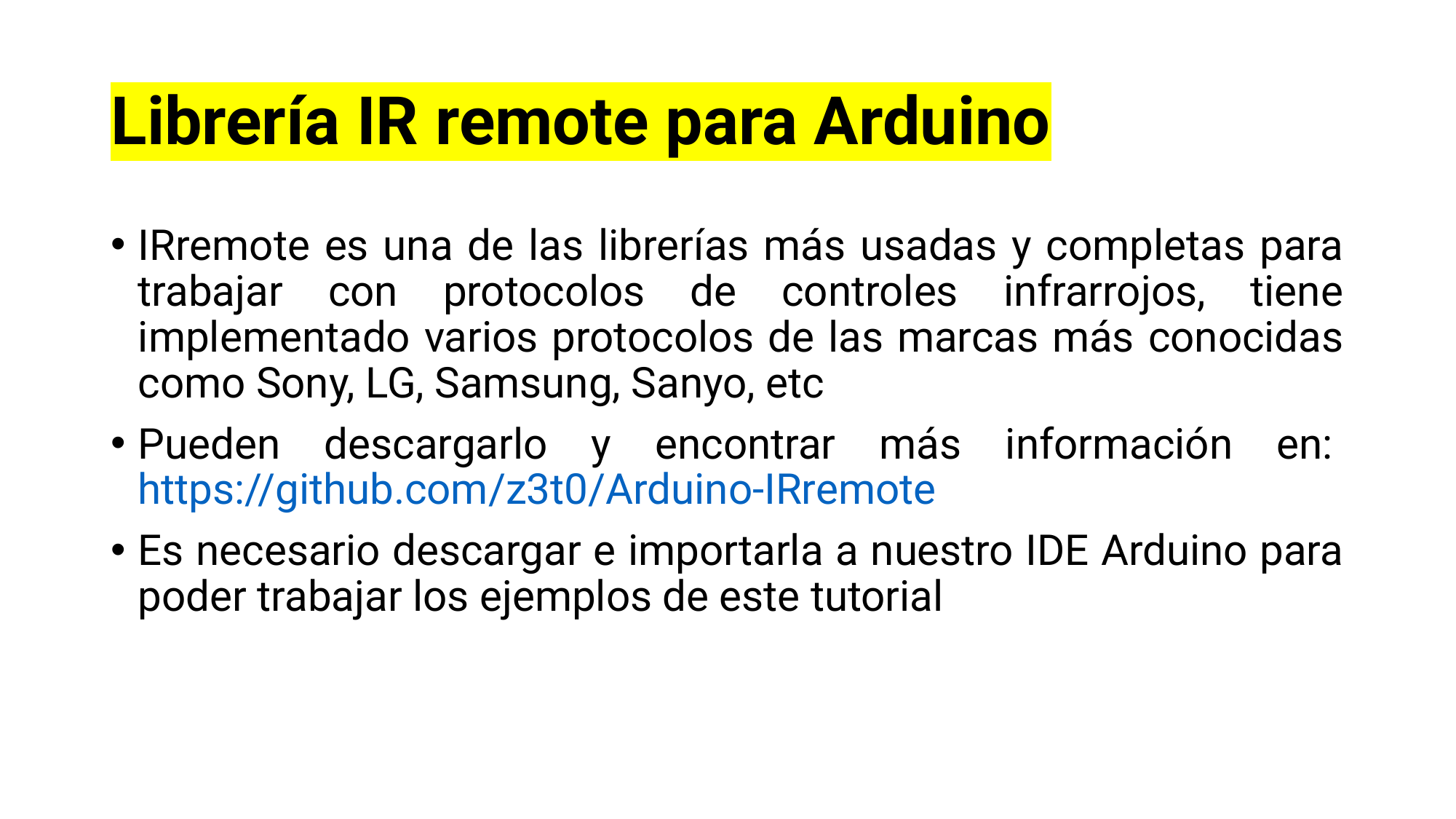

# Librería IR remote para Arduino
IRremote es una de las librerías más usadas y completas para trabajar con protocolos de controles infrarrojos, tiene implementado varios protocolos de las marcas más conocidas como Sony, LG, Samsung, Sanyo, etc
Pueden descargarlo y encontrar más información en: https://github.com/z3t0/Arduino-IRremote
Es necesario descargar e importarla a nuestro IDE Arduino para poder trabajar los ejemplos de este tutorial